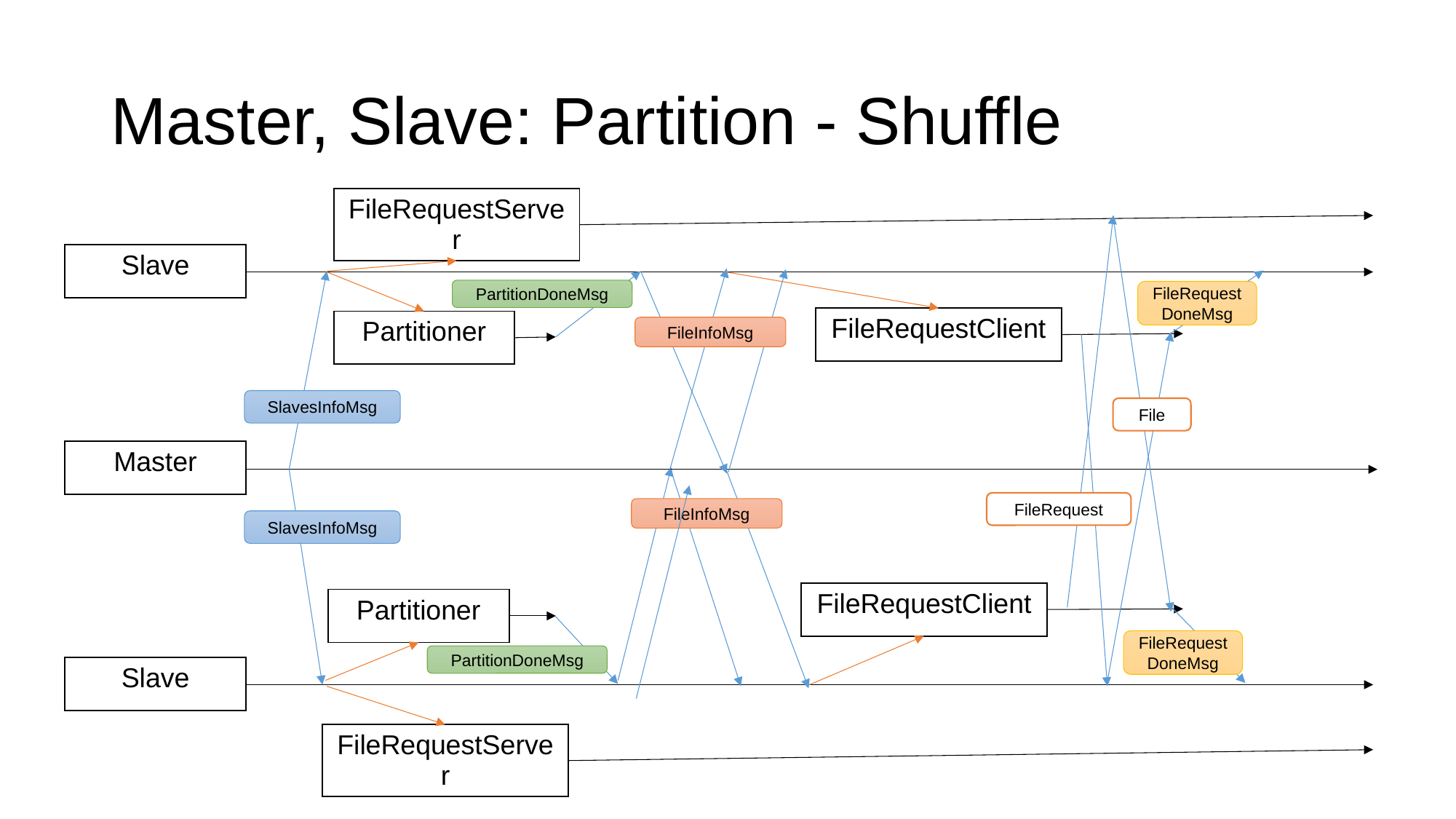

# Master, Slave: Partition - Shuffle
| FileRequestServer |
| --- |
| Slave |
| --- |
PartitionDoneMsg
FileRequest
DoneMsg
| FileRequestClient |
| --- |
| Partitioner |
| --- |
FileInfoMsg
SlavesInfoMsg
File
| Master |
| --- |
FileRequest
FileInfoMsg
SlavesInfoMsg
| FileRequestClient |
| --- |
| Partitioner |
| --- |
FileRequest
DoneMsg
PartitionDoneMsg
| Slave |
| --- |
| FileRequestServer |
| --- |